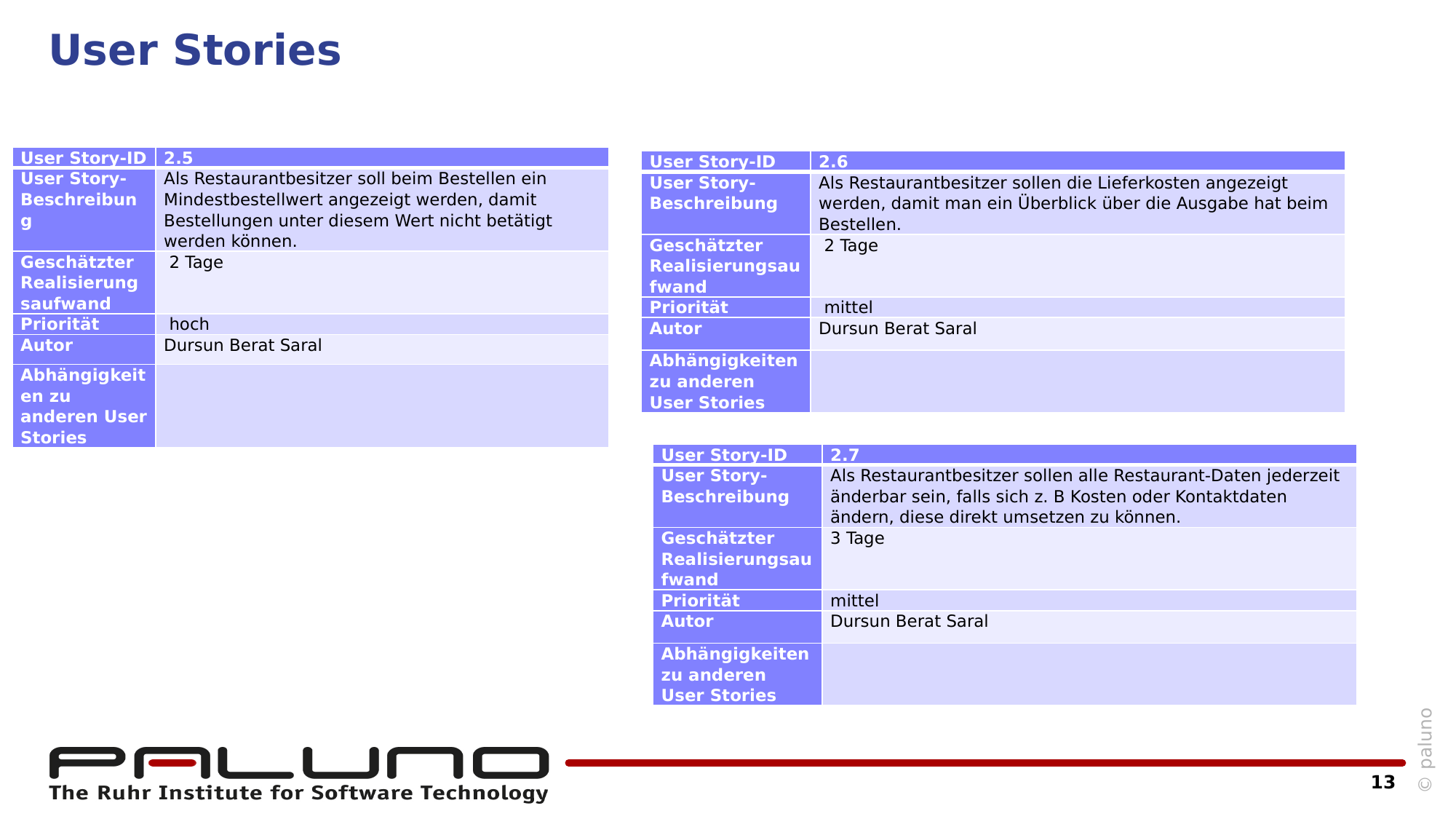

# User Stories
| User Story-ID | 2.5 |
| --- | --- |
| User Story-Beschreibung | Als Restaurantbesitzer soll beim Bestellen ein Mindestbestellwert angezeigt werden, damit Bestellungen unter diesem Wert nicht betätigt werden können. |
| Geschätzter Realisierungsaufwand | 2 Tage |
| Priorität | hoch |
| Autor | Dursun Berat Saral |
| Abhängigkeiten zu anderen User Stories |  |
| User Story-ID | 2.6 |
| --- | --- |
| User Story-Beschreibung | Als Restaurantbesitzer sollen die Lieferkosten angezeigt werden, damit man ein Überblick über die Ausgabe hat beim Bestellen. |
| Geschätzter Realisierungsaufwand | 2 Tage |
| Priorität | mittel |
| Autor | Dursun Berat Saral |
| Abhängigkeiten zu anderen User Stories |  |
| User Story-ID | 2.7 |
| --- | --- |
| User Story-Beschreibung | Als Restaurantbesitzer sollen alle Restaurant-Daten jederzeit änderbar sein, falls sich z. B Kosten oder Kontaktdaten ändern, diese direkt umsetzen zu können. |
| Geschätzter Realisierungsaufwand | 3 Tage |
| Priorität | mittel |
| Autor | Dursun Berat Saral |
| Abhängigkeiten zu anderen User Stories |  |
13